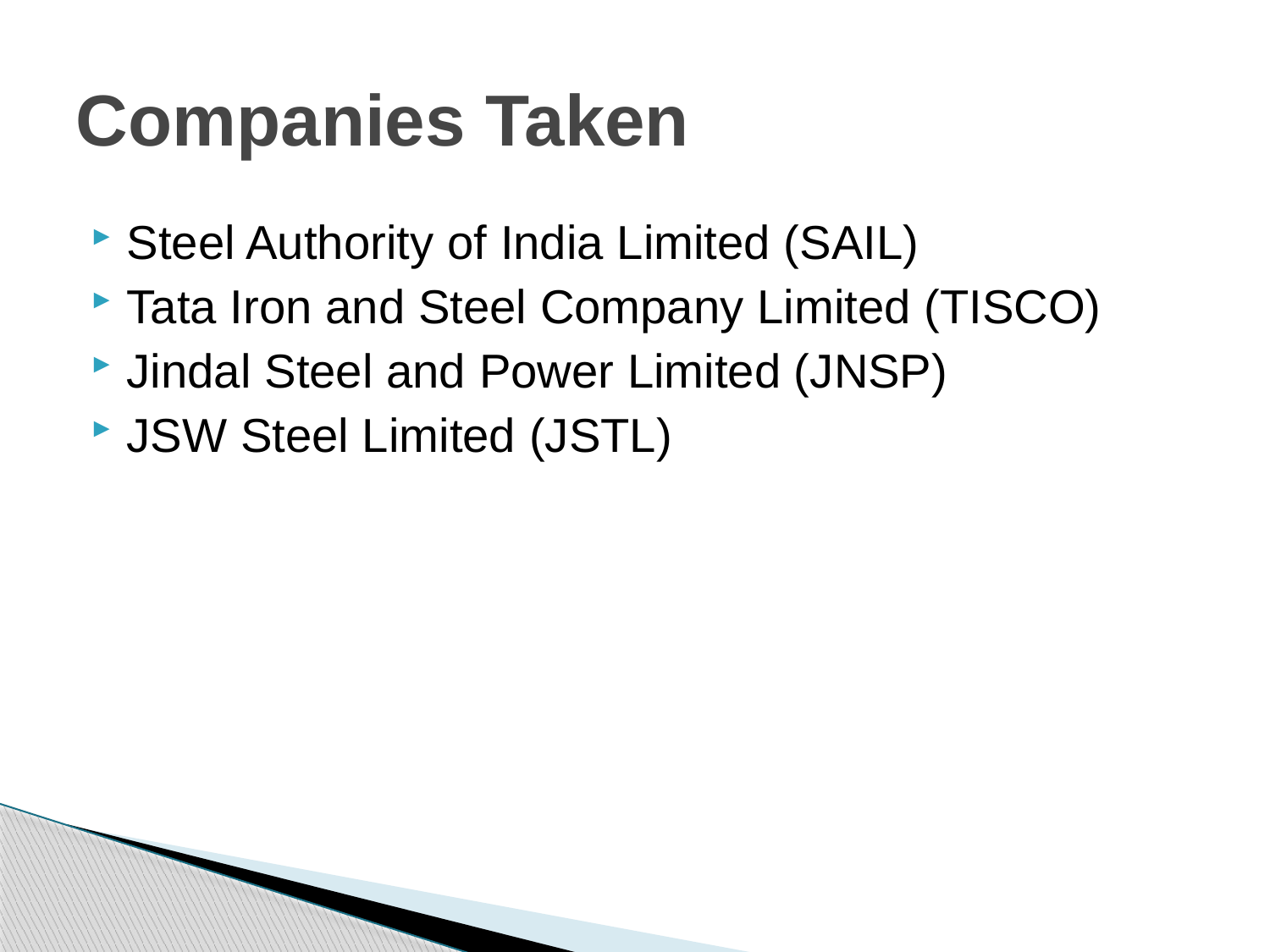

# Companies Taken
Steel Authority of India Limited (SAIL)
Tata Iron and Steel Company Limited (TISCO)
Jindal Steel and Power Limited (JNSP)
JSW Steel Limited (JSTL)